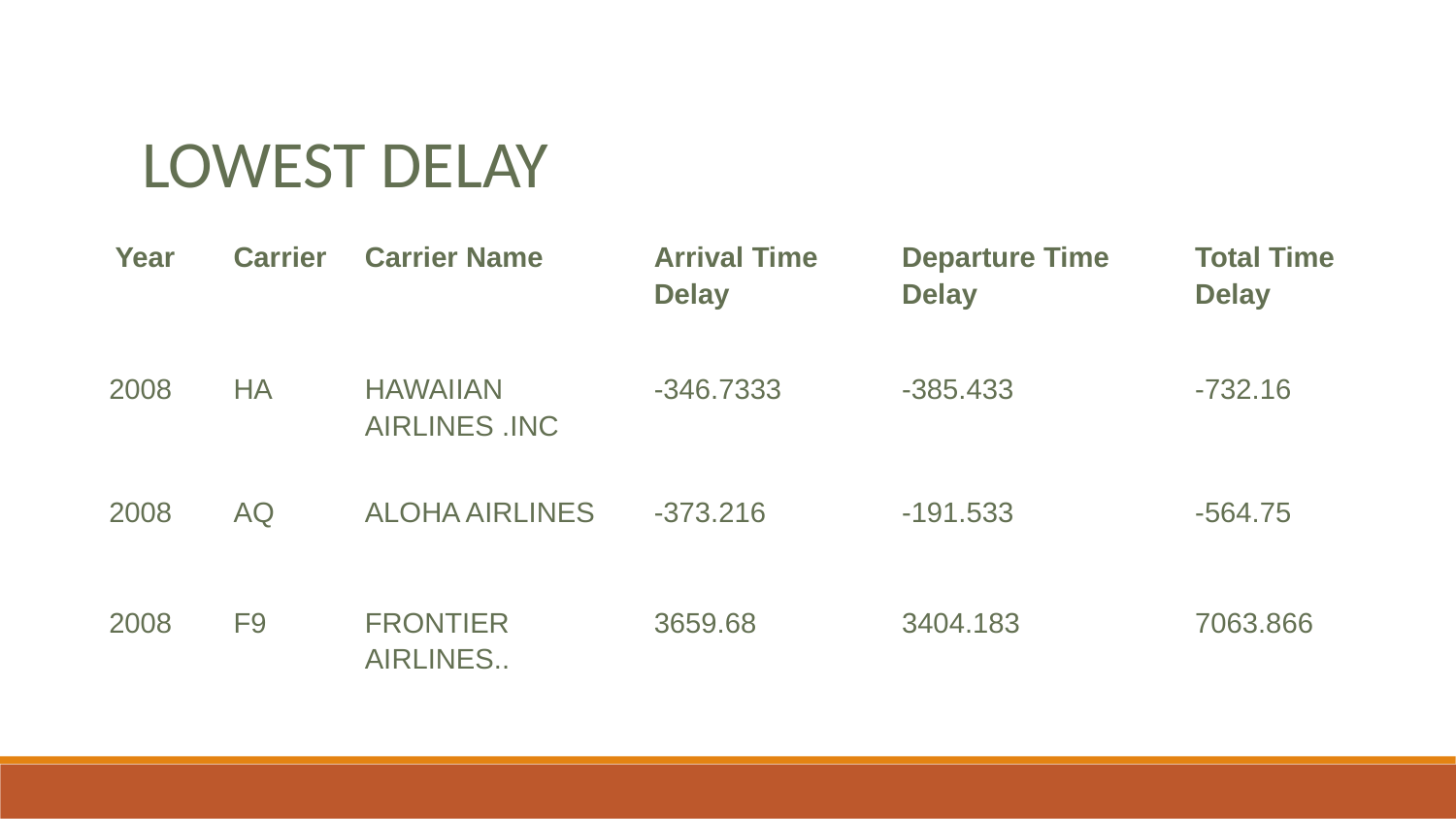

LOWEST DELAY
| Year | Carrier | Carrier Name | Arrival Time Delay | Departure Time Delay | Total Time Delay |
| --- | --- | --- | --- | --- | --- |
| 2008 | HA | HAWAIIAN AIRLINES .INC | -346.7333 | -385.433 | -732.16 |
| 2008 | AQ | ALOHA AIRLINES | -373.216 | -191.533 | -564.75 |
| 2008 | F9 | FRONTIER AIRLINES.. | 3659.68 | 3404.183 | 7063.866 |